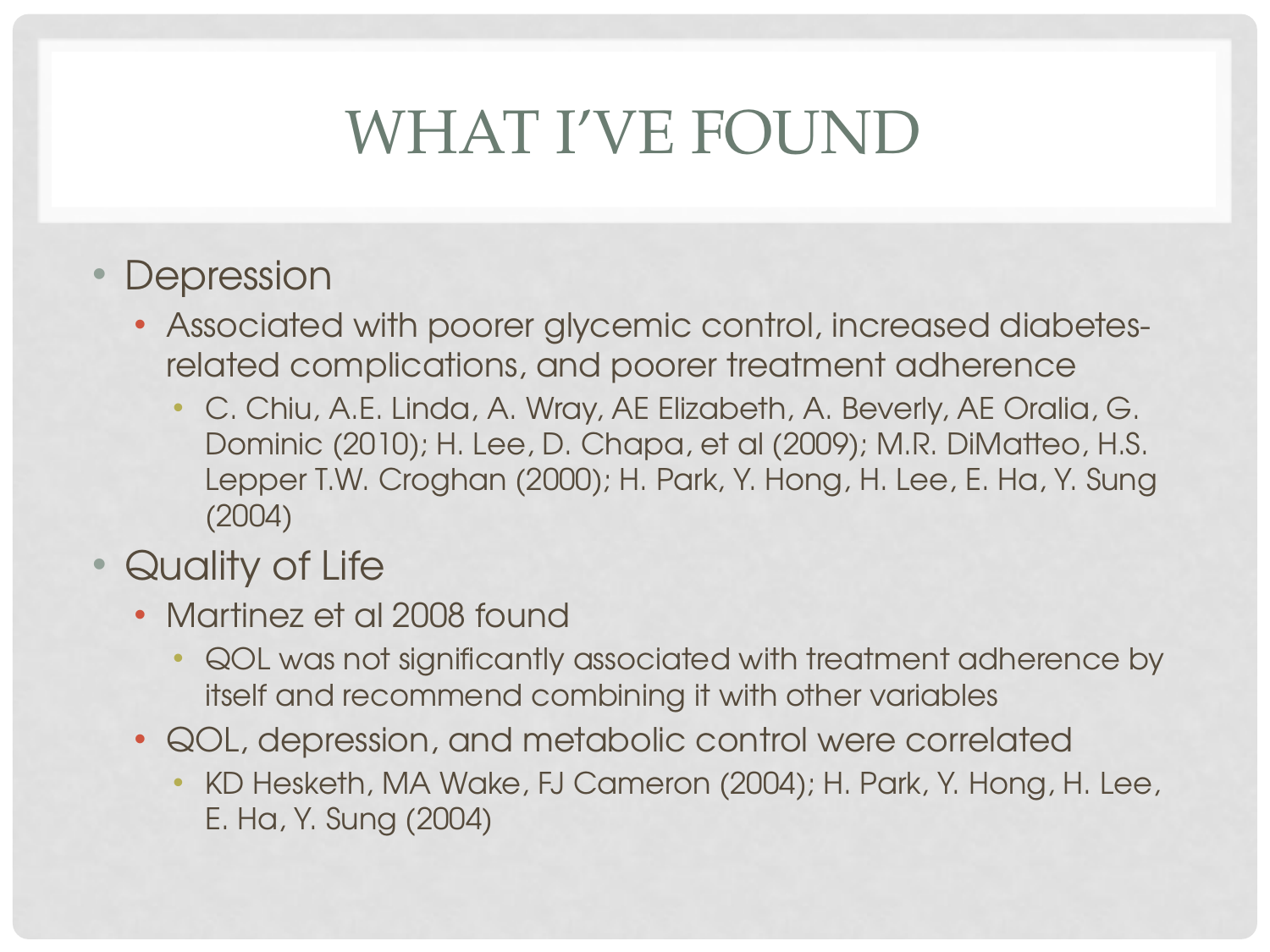

# What I’ve Found
Depression
Associated with poorer glycemic control, increased diabetes-related complications, and poorer treatment adherence
C. Chiu, A.E. Linda, A. Wray, AE Elizabeth, A. Beverly, AE Oralia, G. Dominic (2010); H. Lee, D. Chapa, et al (2009); M.R. DiMatteo, H.S. Lepper T.W. Croghan (2000); H. Park, Y. Hong, H. Lee, E. Ha, Y. Sung (2004)
Quality of Life
Martinez et al 2008 found
QOL was not significantly associated with treatment adherence by itself and recommend combining it with other variables
QOL, depression, and metabolic control were correlated
KD Hesketh, MA Wake, FJ Cameron (2004); H. Park, Y. Hong, H. Lee, E. Ha, Y. Sung (2004)